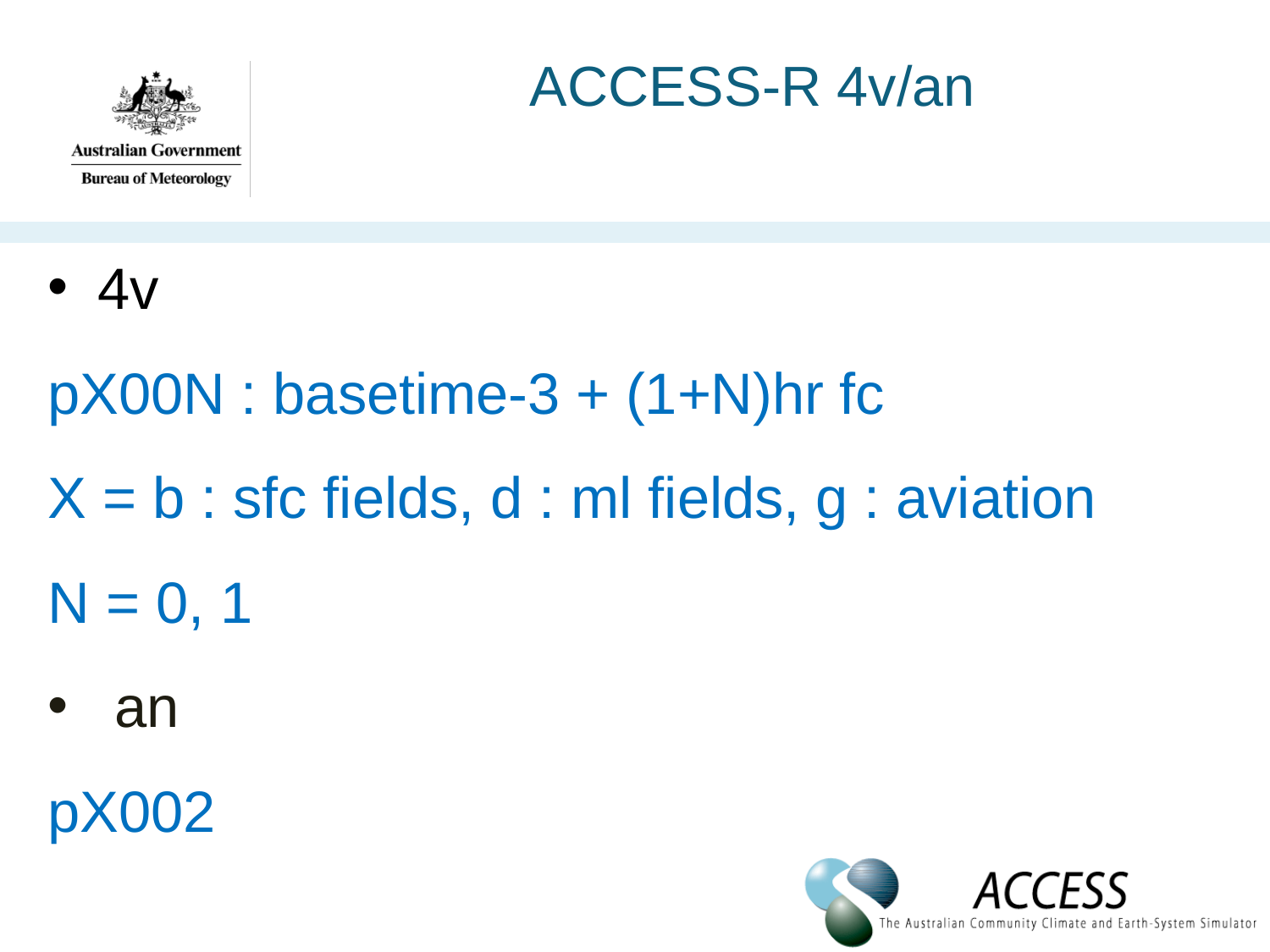

# ACCESS-R 4v/an
4v
pX00N : basetime-3 + (1+N)hr fc
X = b : sfc fields, d : ml fields, g : aviation
N = 0, 1
an
pX002